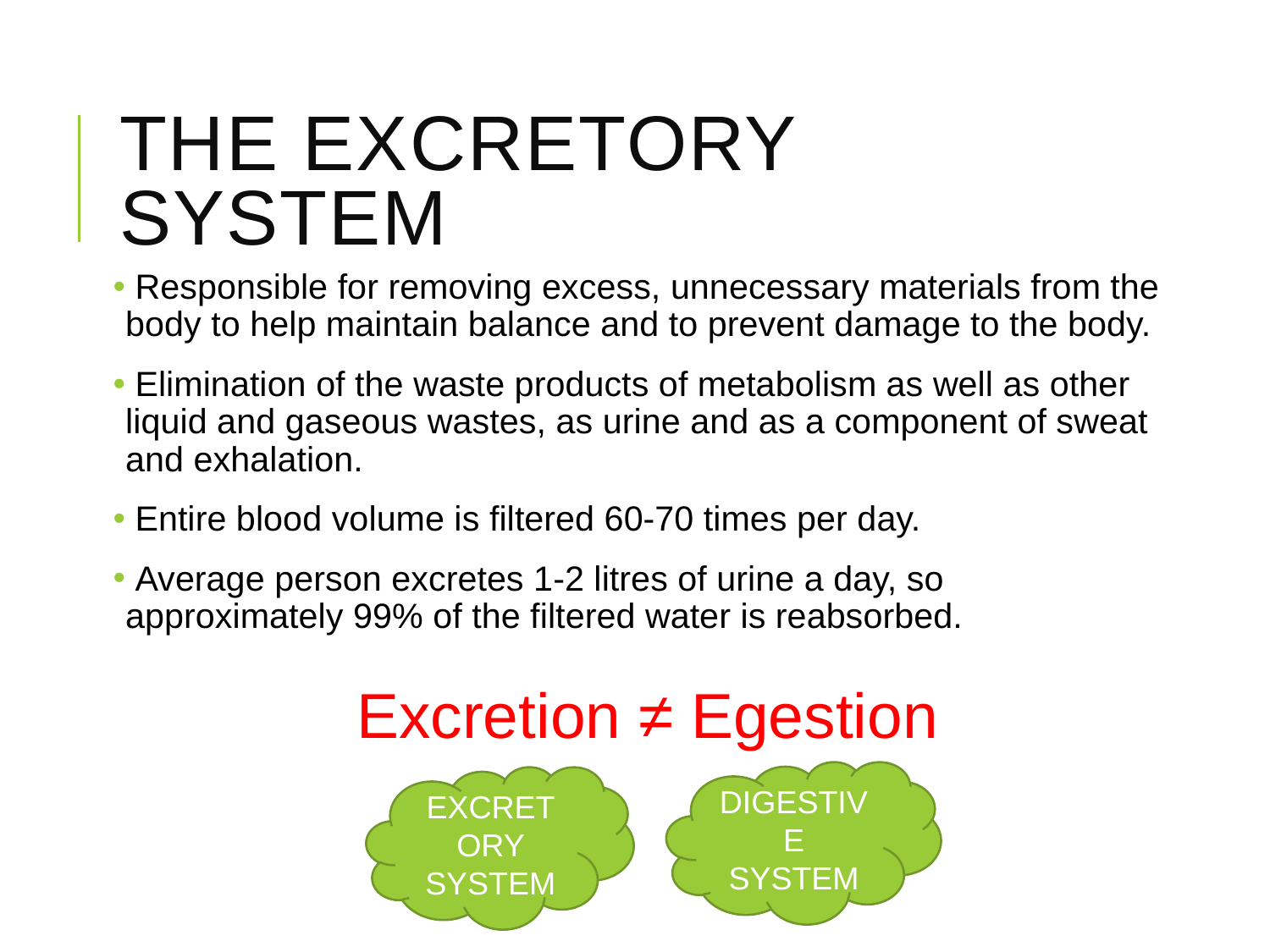

# The excretory system
 Responsible for removing excess, unnecessary materials from the body to help maintain balance and to prevent damage to the body.
 Elimination of the waste products of metabolism as well as other liquid and gaseous wastes, as urine and as a component of sweat and exhalation.
 Entire blood volume is filtered 60-70 times per day.
 Average person excretes 1-2 litres of urine a day, so approximately 99% of the filtered water is reabsorbed.

Excretion ≠ Egestion
DIGESTIVE SYSTEM
EXCRETORY SYSTEM